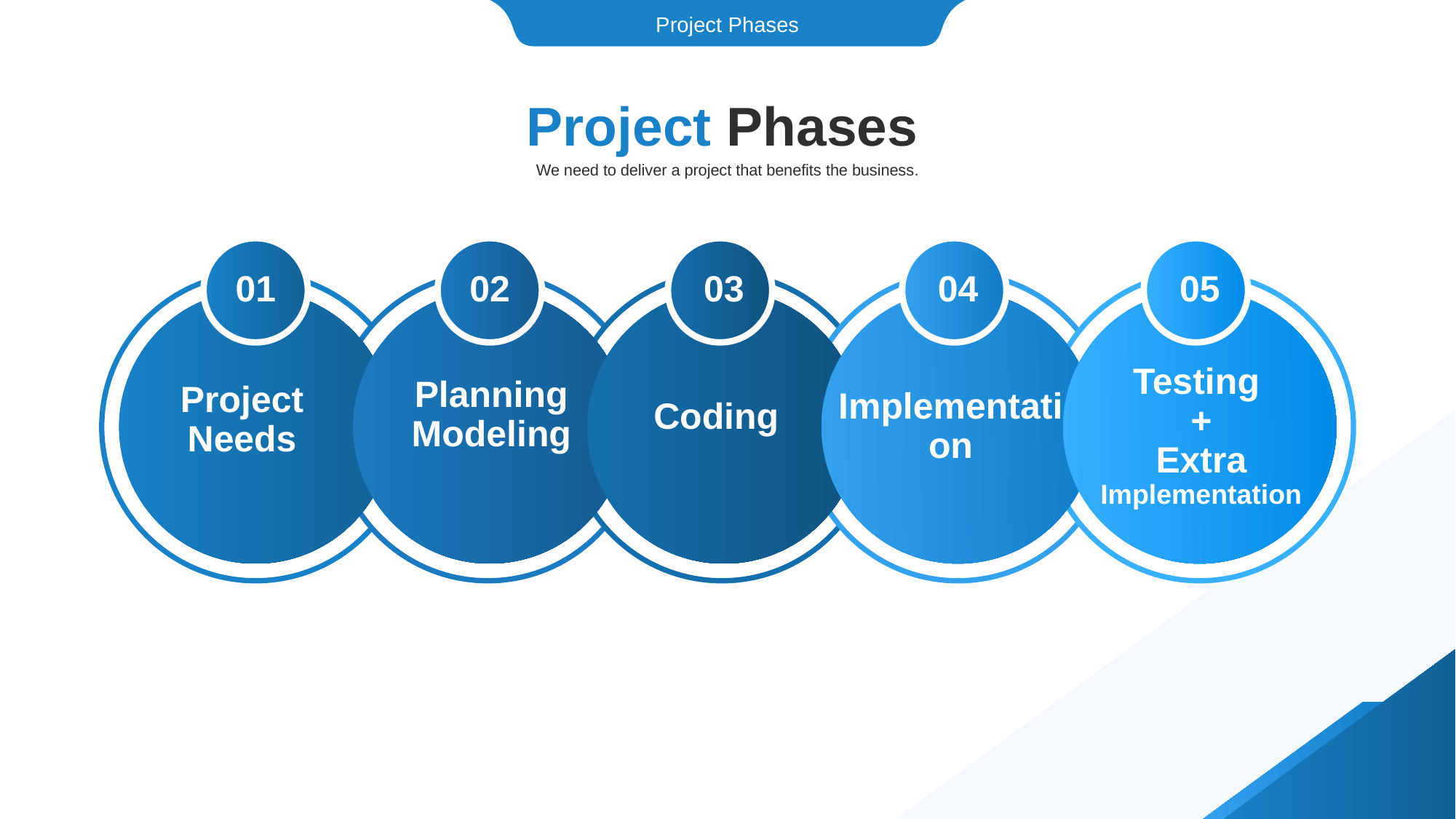

Project Phases
Project Phases
We need to deliver a project that benefits the business.

01
02
03
04
05

Testing
+
Extra Implementation
Planning Modeling
Project Needs
Implementation
Coding